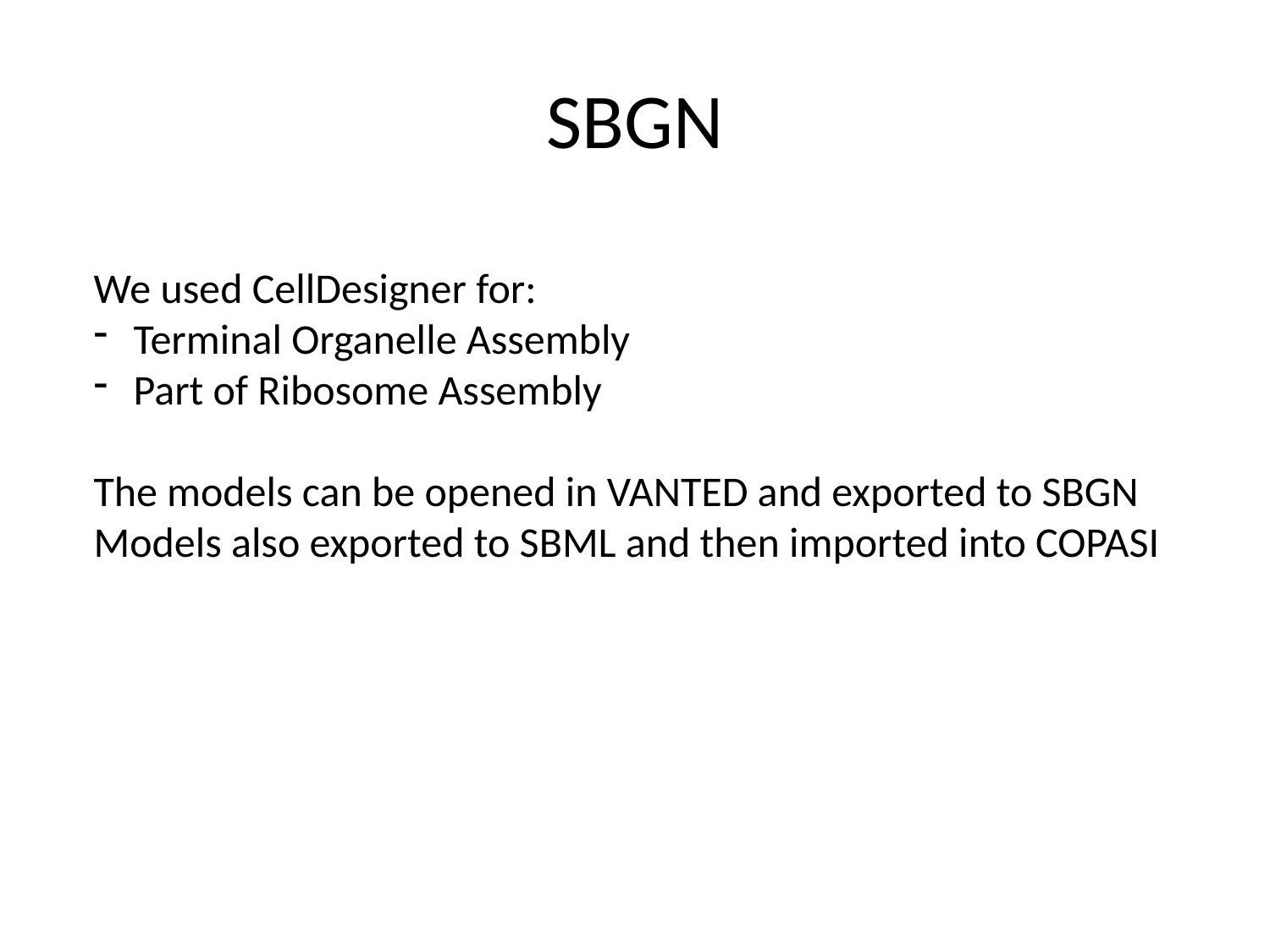

# SBGN
We used CellDesigner for:
Terminal Organelle Assembly
Part of Ribosome Assembly

The models can be opened in VANTED and exported to SBGN
Models also exported to SBML and then imported into COPASI